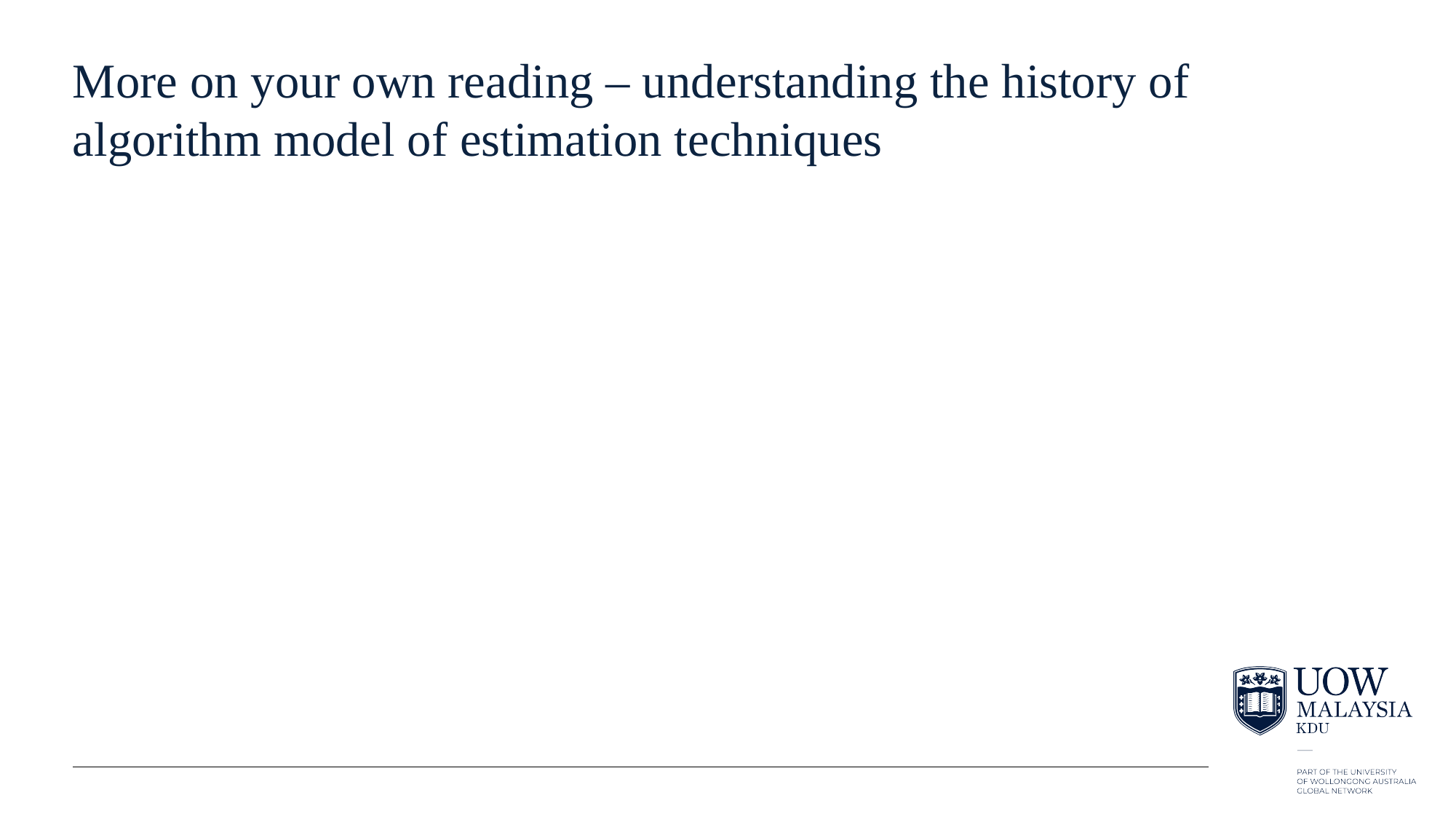

# More on your own reading – understanding the history of algorithm model of estimation techniques